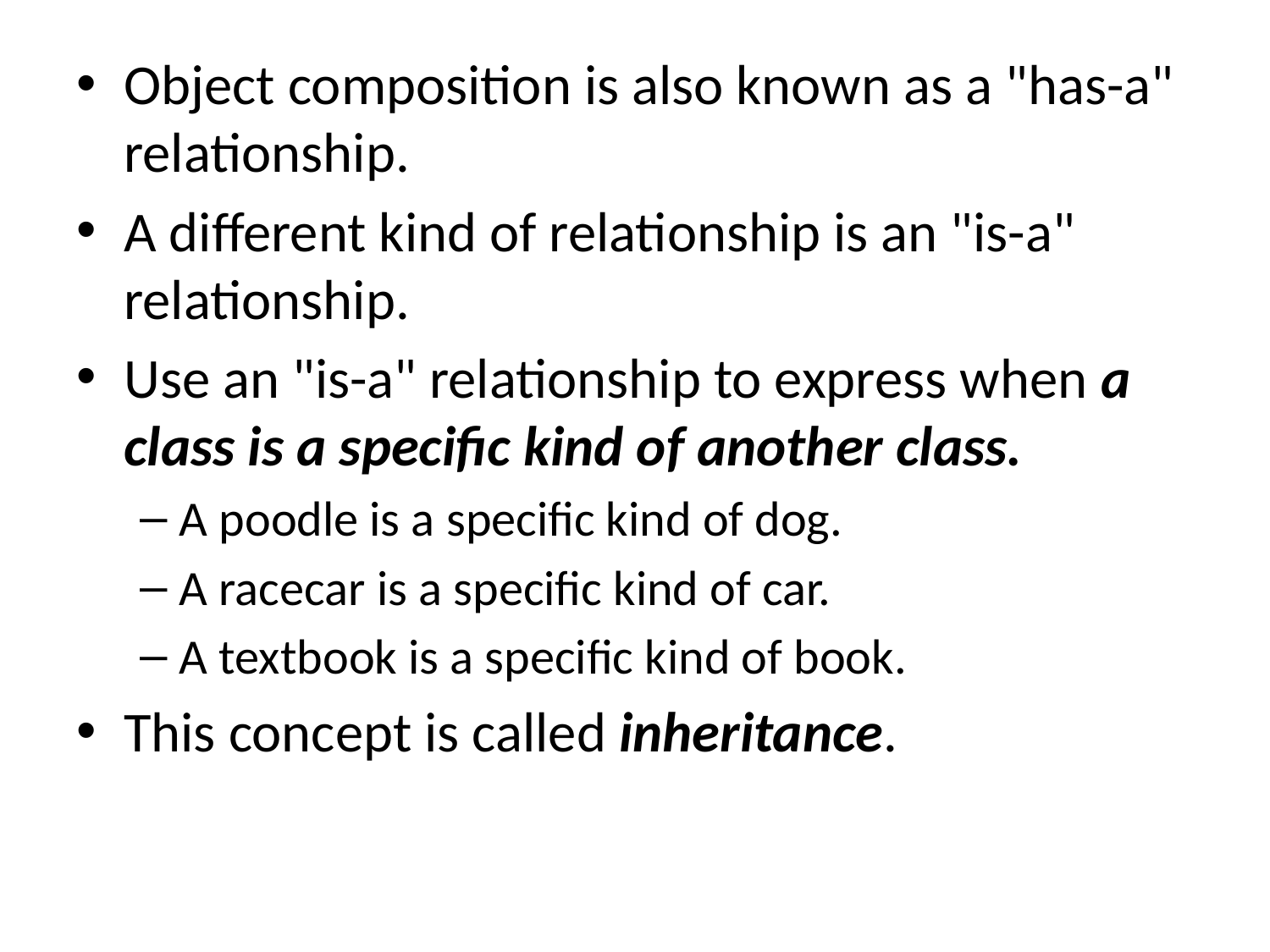

Object composition is also known as a "has-a" relationship.
A different kind of relationship is an "is-a" relationship.
Use an "is-a" relationship to express when a class is a specific kind of another class.
A poodle is a specific kind of dog.
A racecar is a specific kind of car.
A textbook is a specific kind of book.
This concept is called inheritance.